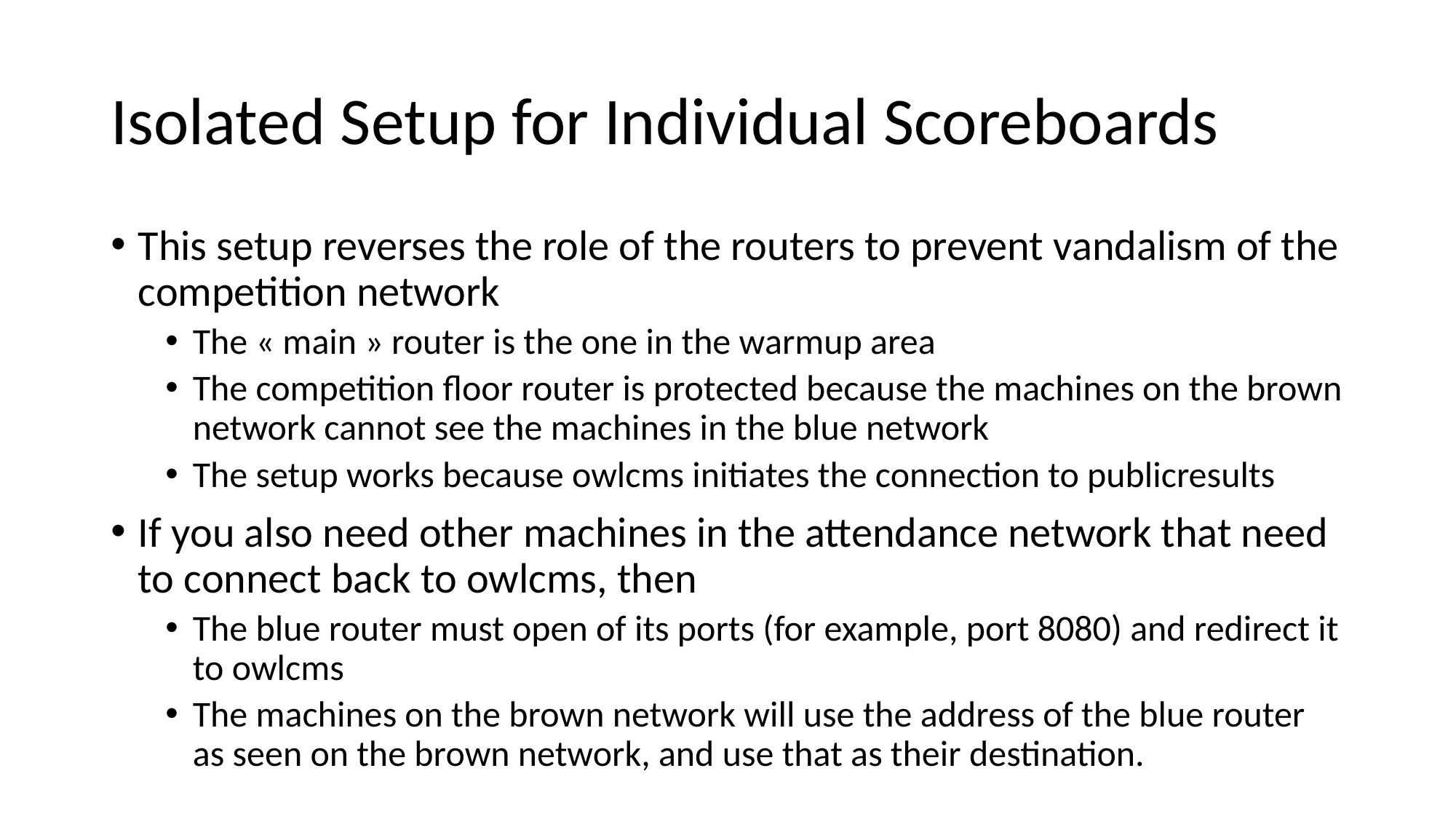

# Isolated Setup for Individual Scoreboards
This setup reverses the role of the routers to prevent vandalism of the competition network
The « main » router is the one in the warmup area
The competition floor router is protected because the machines on the brown network cannot see the machines in the blue network
The setup works because owlcms initiates the connection to publicresults
If you also need other machines in the attendance network that need to connect back to owlcms, then
The blue router must open of its ports (for example, port 8080) and redirect it to owlcms
The machines on the brown network will use the address of the blue router as seen on the brown network, and use that as their destination.